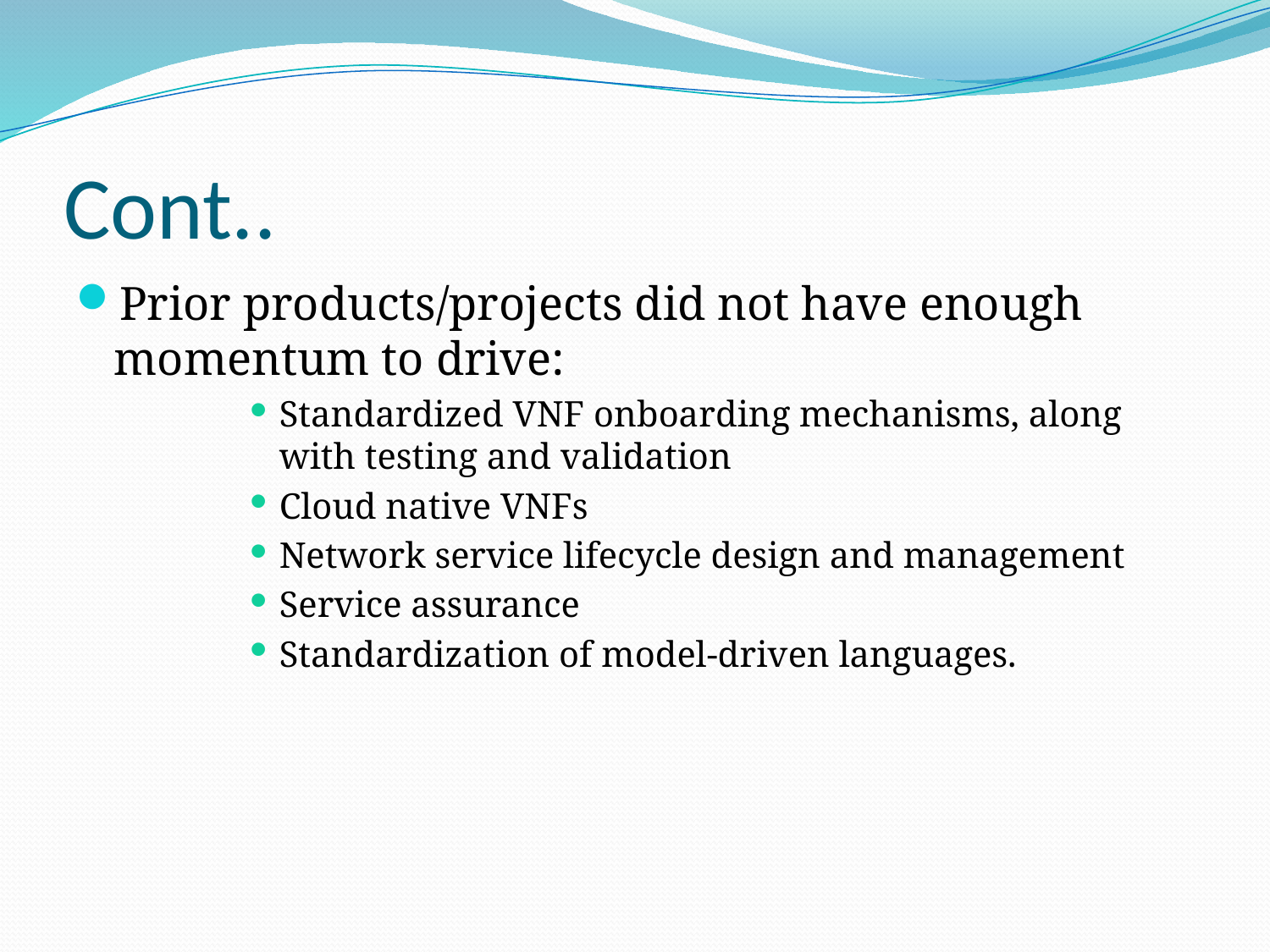

# Cont..
Prior products/projects did not have enough momentum to drive:
Standardized VNF onboarding mechanisms, along with testing and validation
Cloud native VNFs
Network service lifecycle design and management
Service assurance
Standardization of model-driven languages.